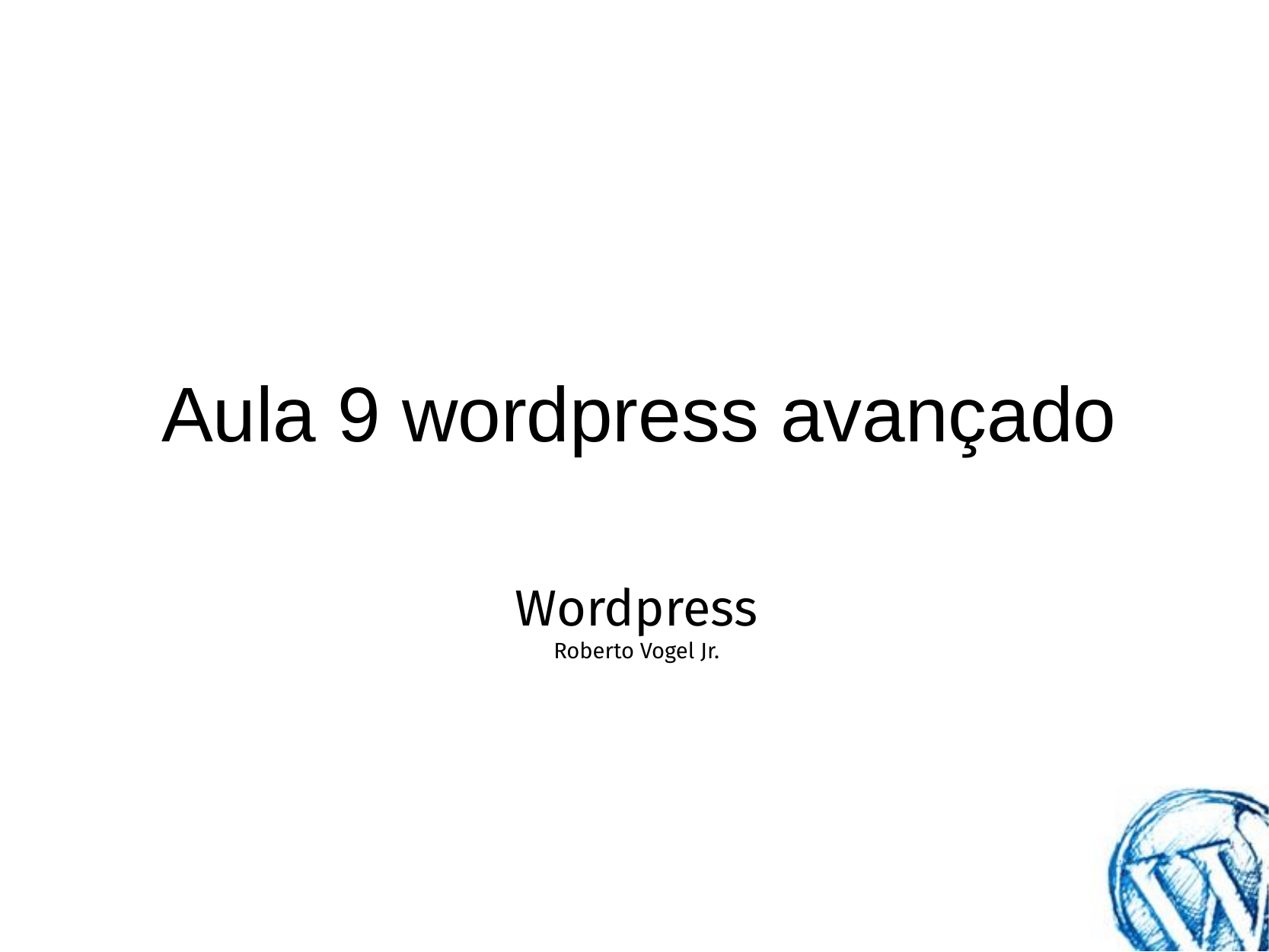

# Aula 9 wordpress avançado
Wordpress
Roberto Vogel Jr.